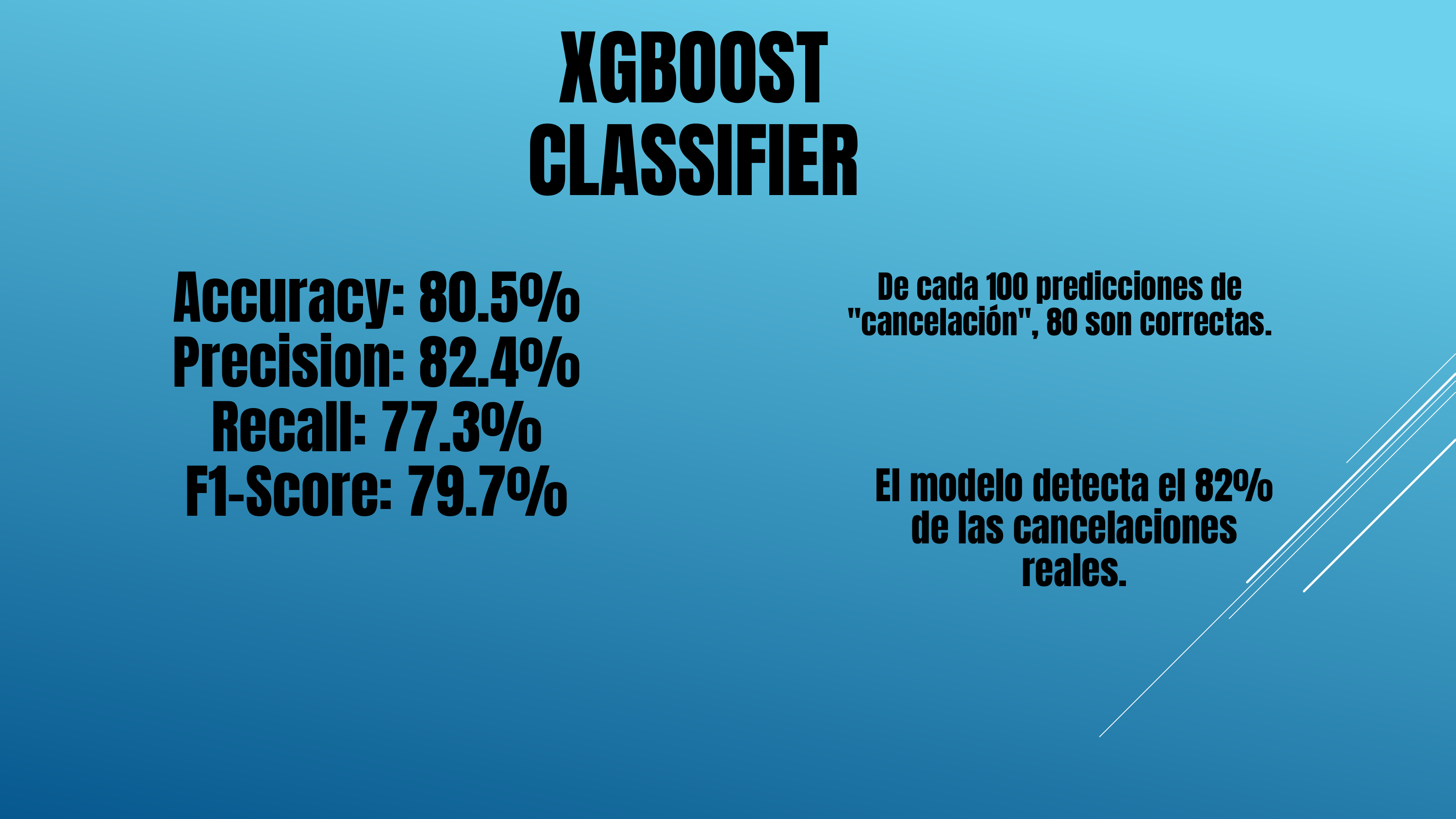

XGBOOST CLASSIFIER

Accuracy: 80.5%
Precision: 82.4%
Recall: 77.3%
F1-Score: 79.7%

De cada 100 predicciones de "cancelación", 80 son correctas.
El modelo detecta el 82% de las cancelaciones reales.